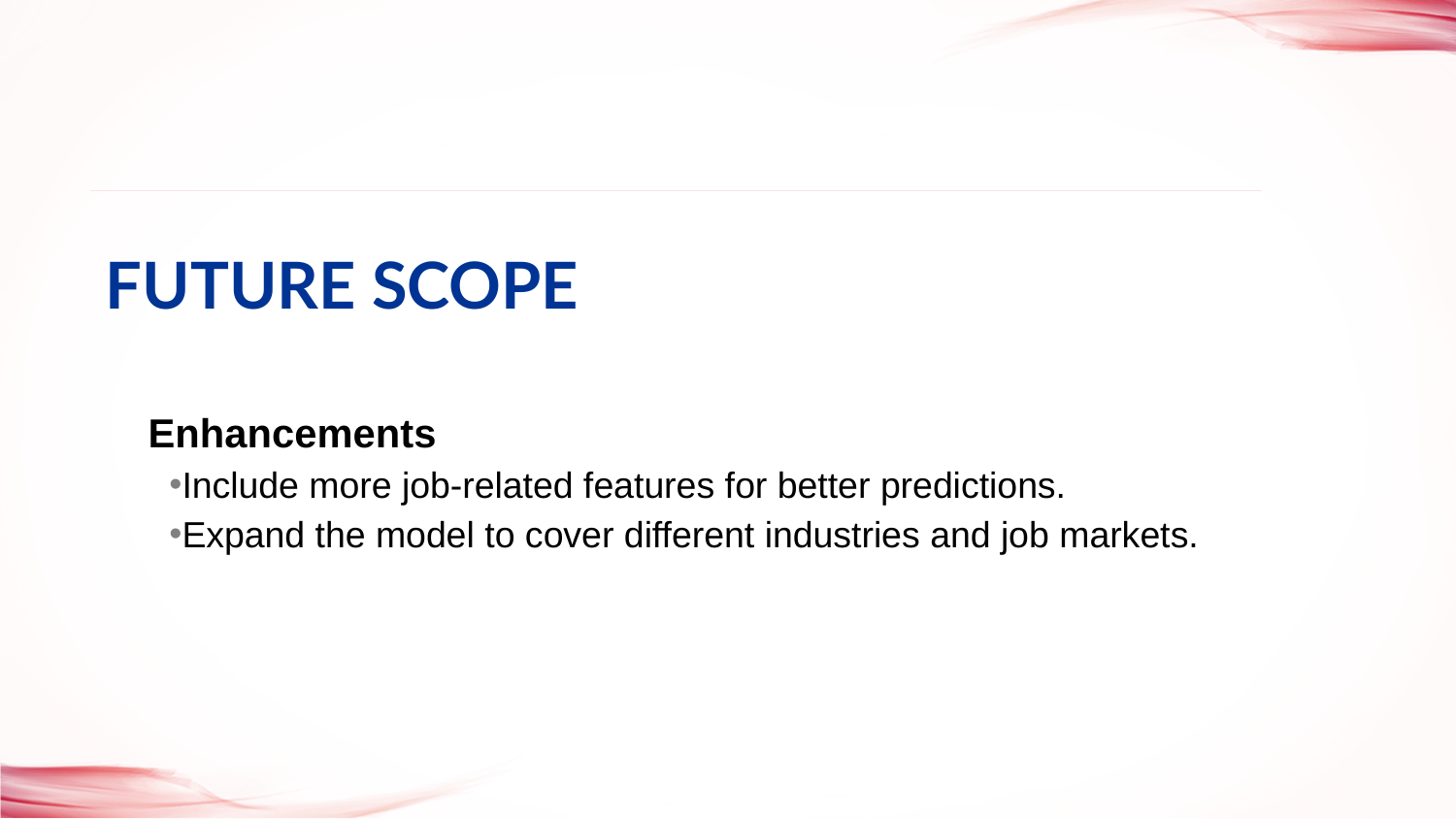

FUTURE SCOPE
# Enhancements
Include more job-related features for better predictions.
Expand the model to cover different industries and job markets.